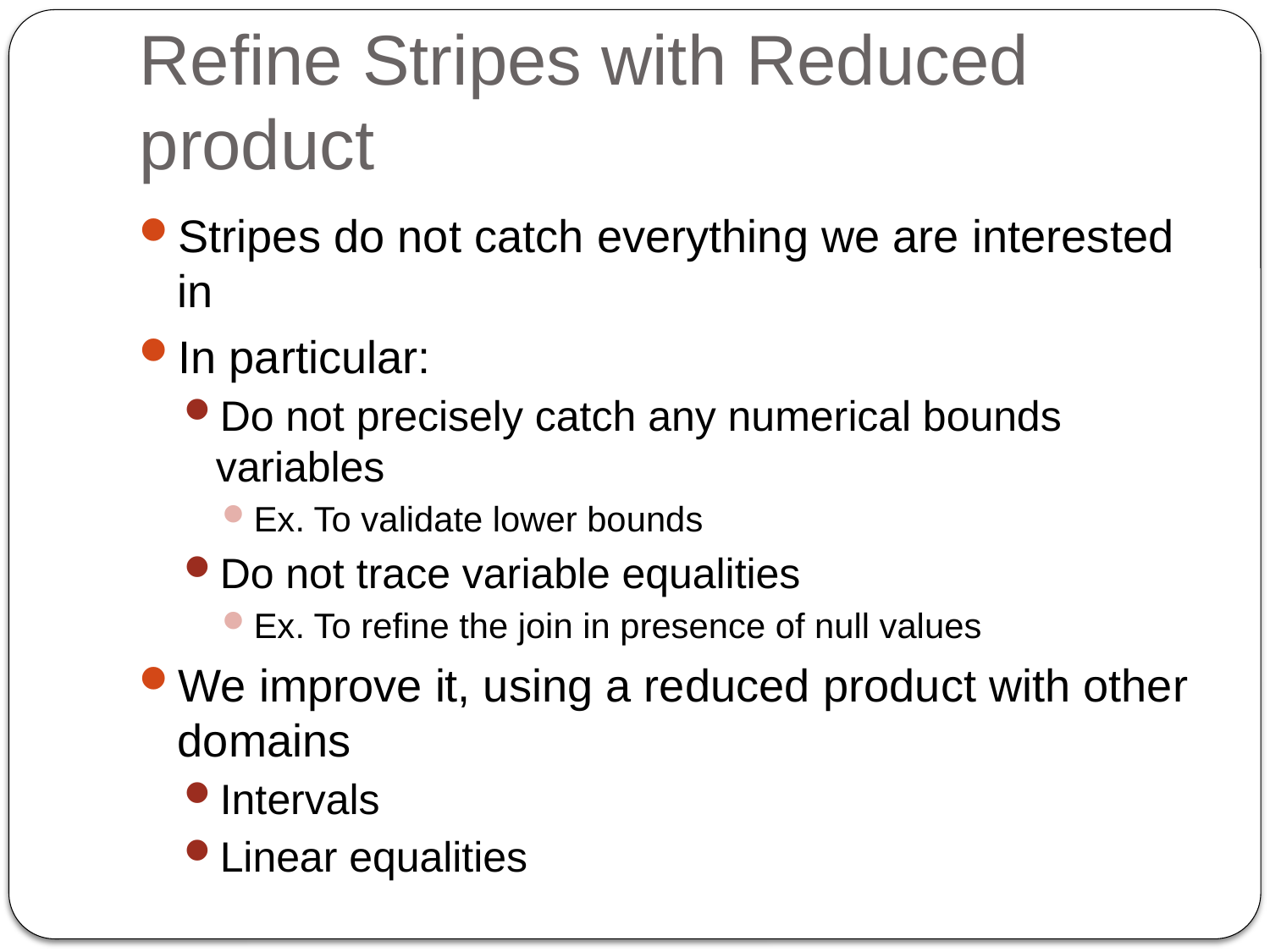

# Refine Stripes with Reduced product
Stripes do not catch everything we are interested in
In particular:
Do not precisely catch any numerical bounds variables
Ex. To validate lower bounds
Do not trace variable equalities
Ex. To refine the join in presence of null values
We improve it, using a reduced product with other domains
Intervals
Linear equalities